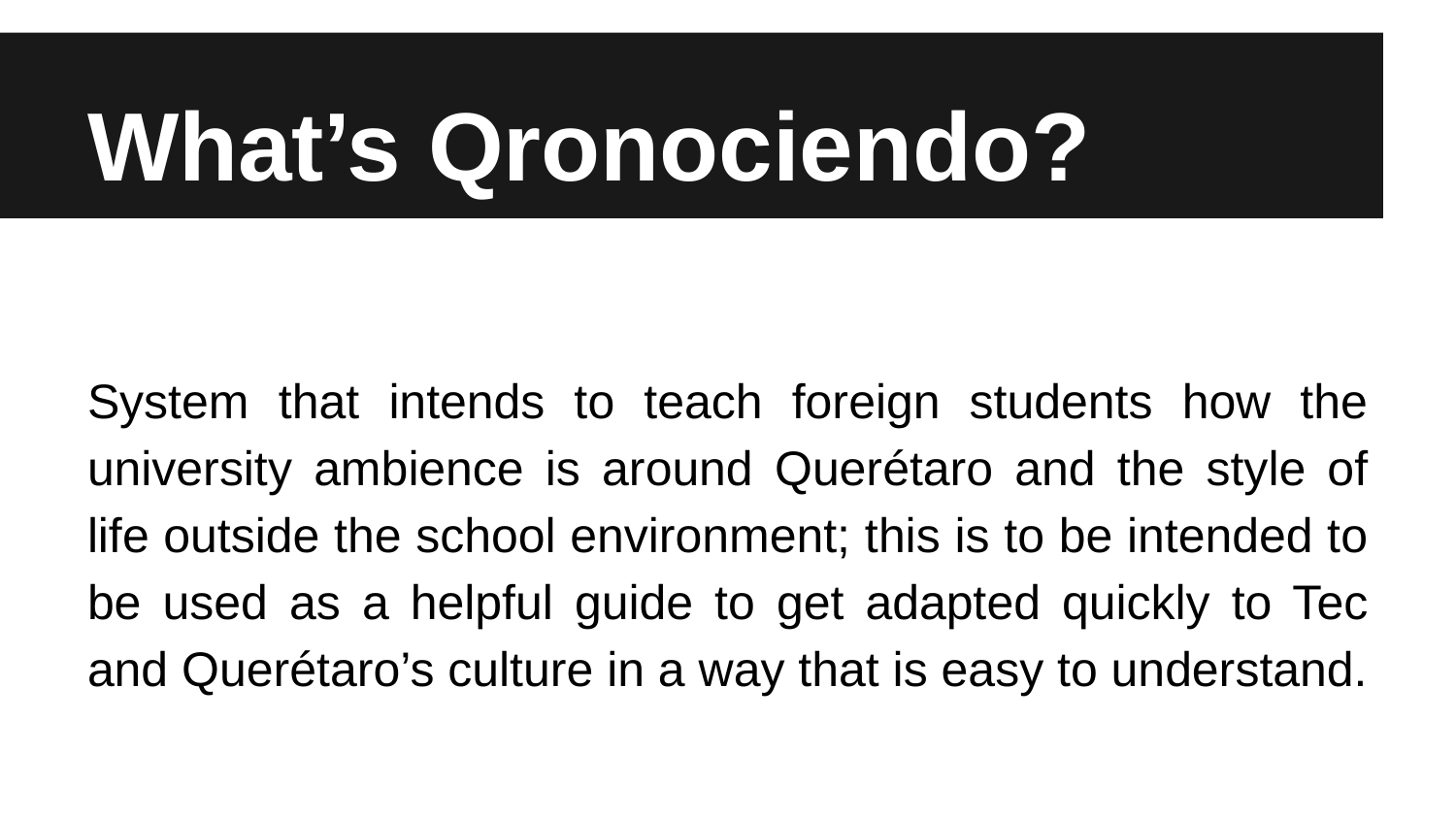

# What’s Qronociendo?
System that intends to teach foreign students how the university ambience is around Querétaro and the style of life outside the school environment; this is to be intended to be used as a helpful guide to get adapted quickly to Tec and Querétaro’s culture in a way that is easy to understand.